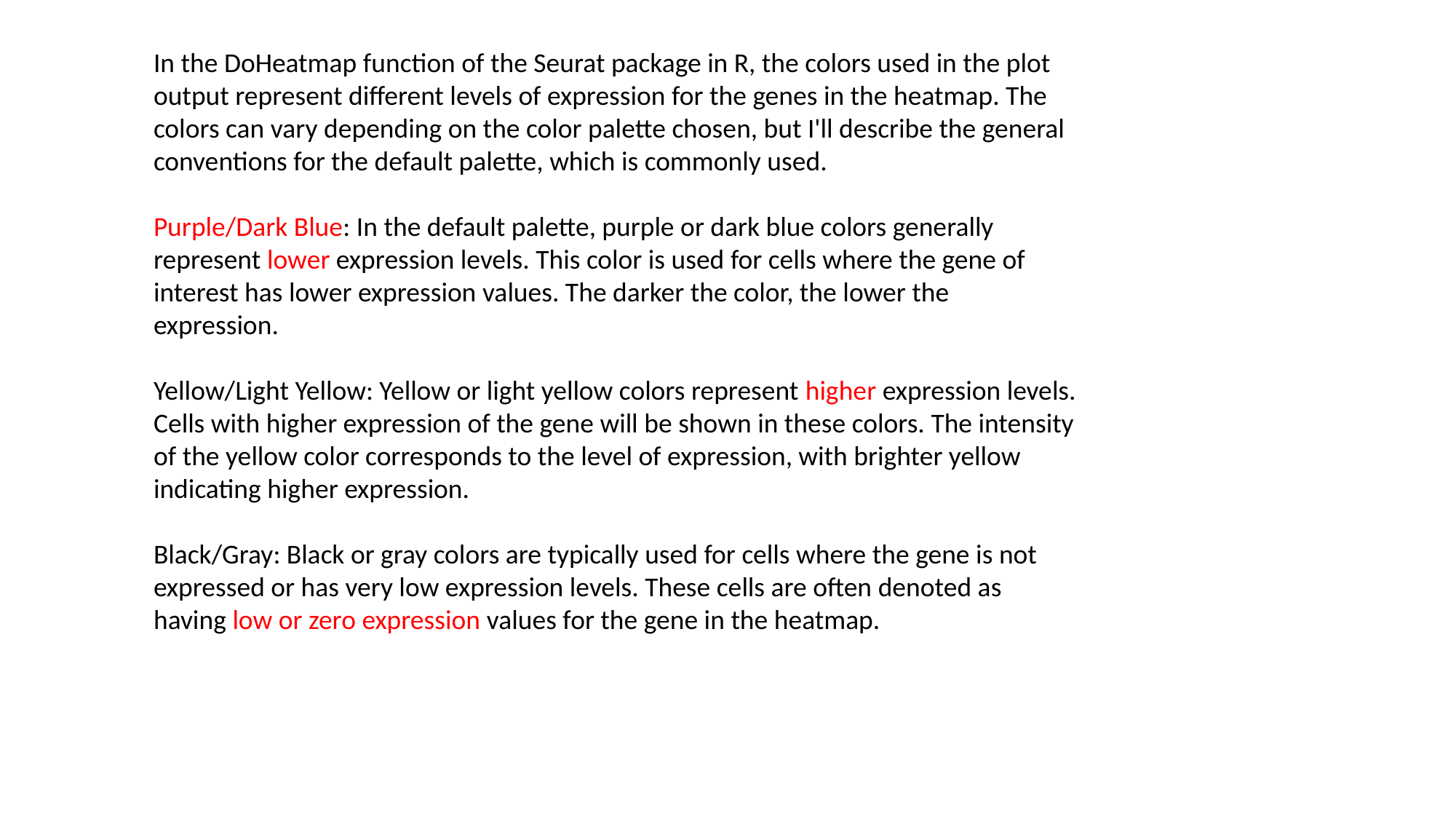

In the DoHeatmap function of the Seurat package in R, the colors used in the plot output represent different levels of expression for the genes in the heatmap. The colors can vary depending on the color palette chosen, but I'll describe the general conventions for the default palette, which is commonly used.

Purple/Dark Blue: In the default palette, purple or dark blue colors generally represent lower expression levels. This color is used for cells where the gene of interest has lower expression values. The darker the color, the lower the expression.

Yellow/Light Yellow: Yellow or light yellow colors represent higher expression levels. Cells with higher expression of the gene will be shown in these colors. The intensity of the yellow color corresponds to the level of expression, with brighter yellow indicating higher expression.

Black/Gray: Black or gray colors are typically used for cells where the gene is not expressed or has very low expression levels. These cells are often denoted as having low or zero expression values for the gene in the heatmap.